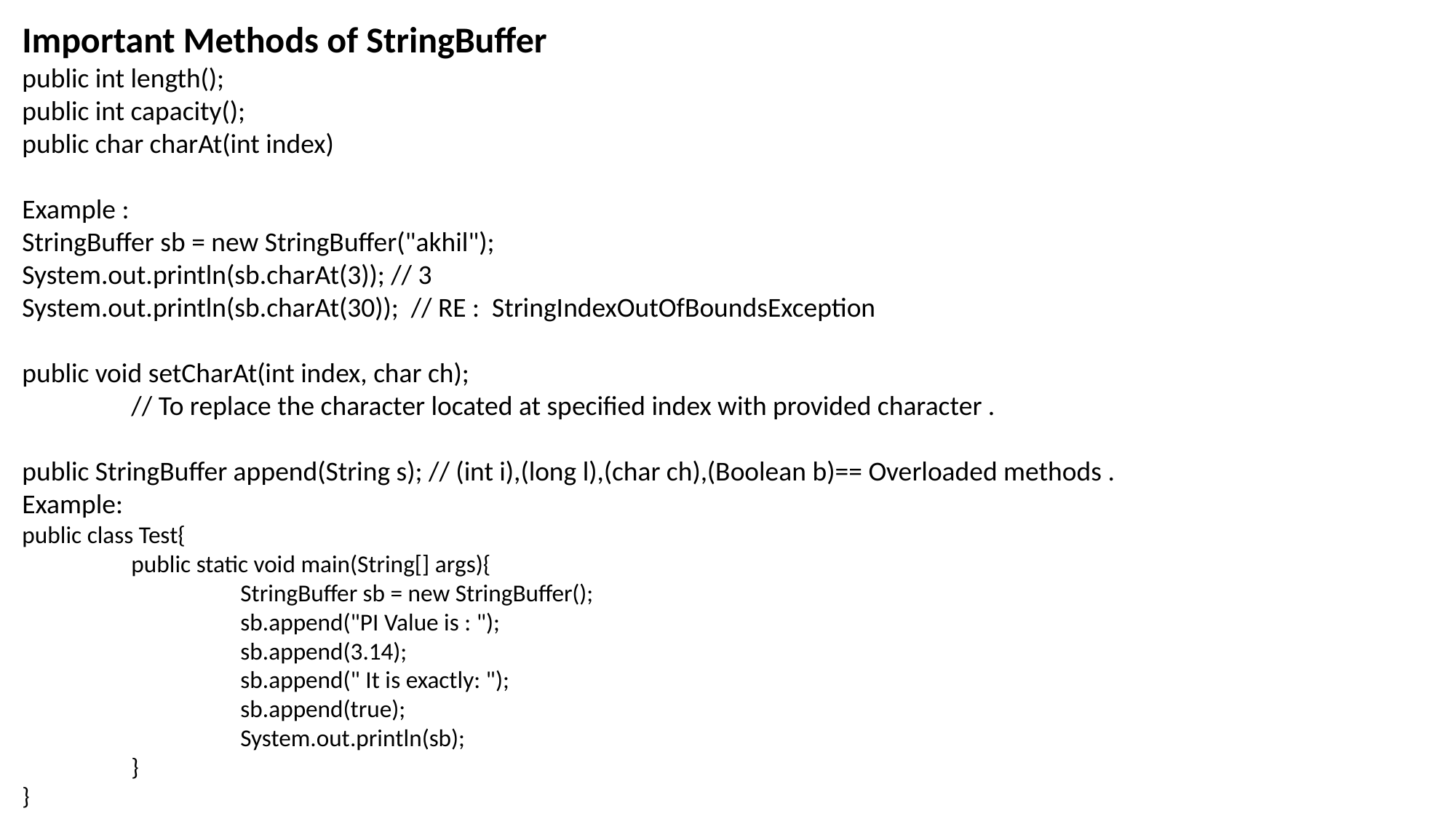

Important Methods of StringBuffer
public int length();
public int capacity();
public char charAt(int index)

Example :
StringBuffer sb = new StringBuffer("akhil");
System.out.println(sb.charAt(3)); // 3
System.out.println(sb.charAt(30));  // RE :  StringIndexOutOfBoundsException

public void setCharAt(int index, char ch);
	// To replace the character located at specified index with provided character .

public StringBuffer append(String s); // (int i),(long l),(char ch),(Boolean b)== Overloaded methods .
Example:
public class Test{
	public static void main(String[] args){
		StringBuffer sb = new StringBuffer();
		sb.append("PI Value is : ");
		sb.append(3.14);
		sb.append(" It is exactly: ");
		sb.append(true);
		System.out.println(sb);
	}
}